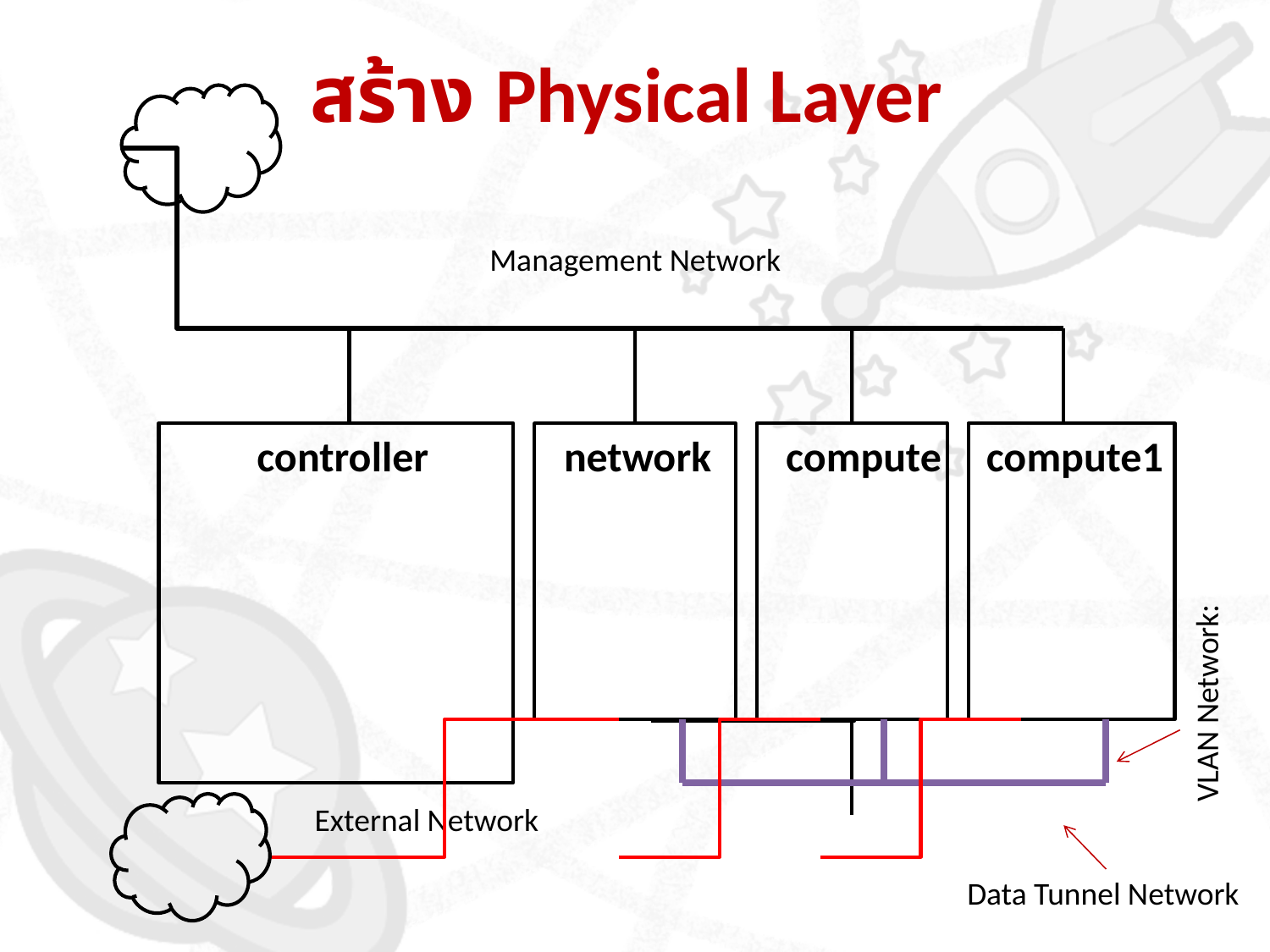

สร้าง Physical Layer

Management Network
controller
network
compute
compute1

VLAN Network:

External Network

Data Tunnel Network